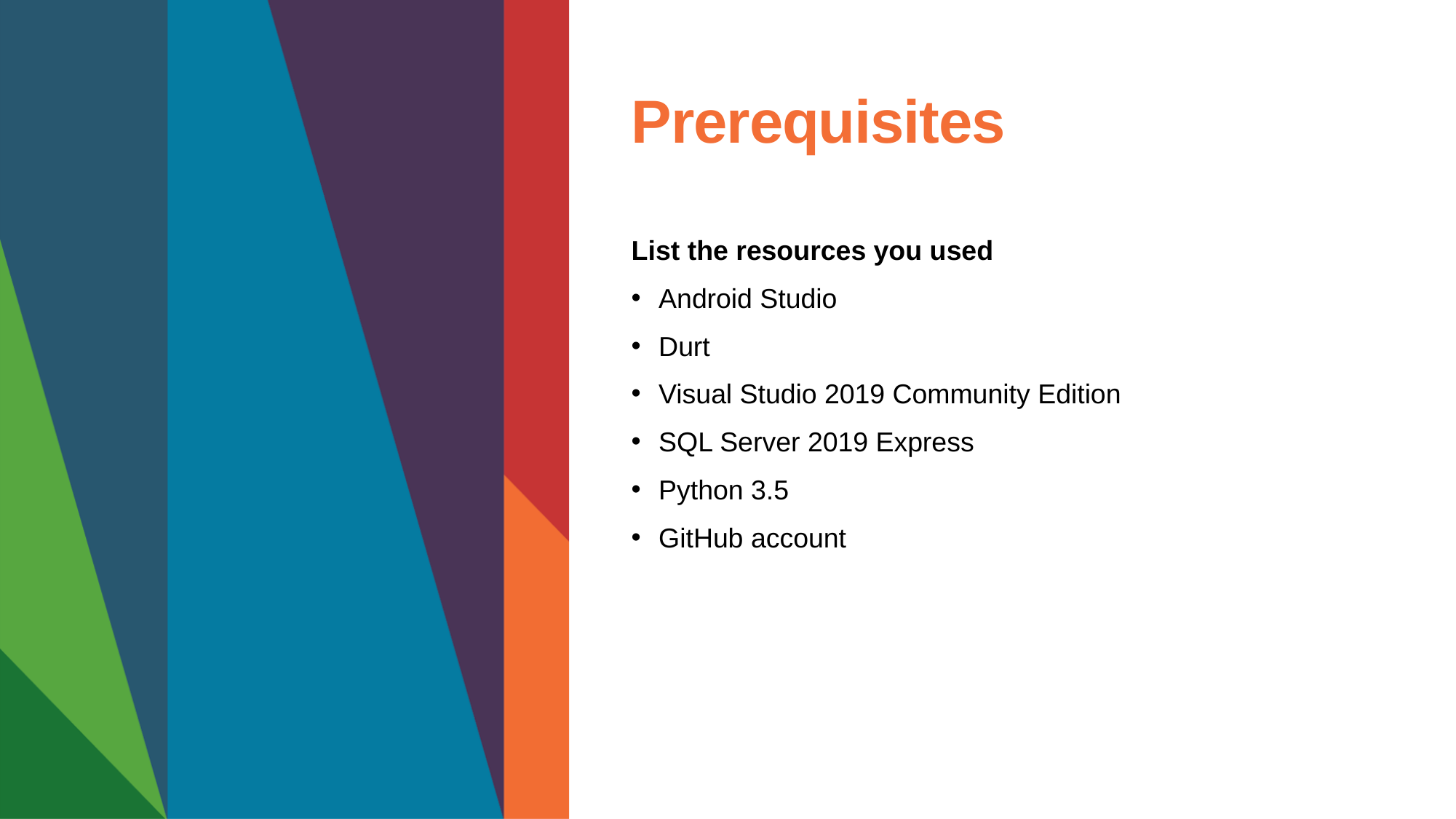

# Prerequisites
List the resources you used
Android Studio
Durt
Visual Studio 2019 Community Edition
SQL Server 2019 Express
Python 3.5
GitHub account